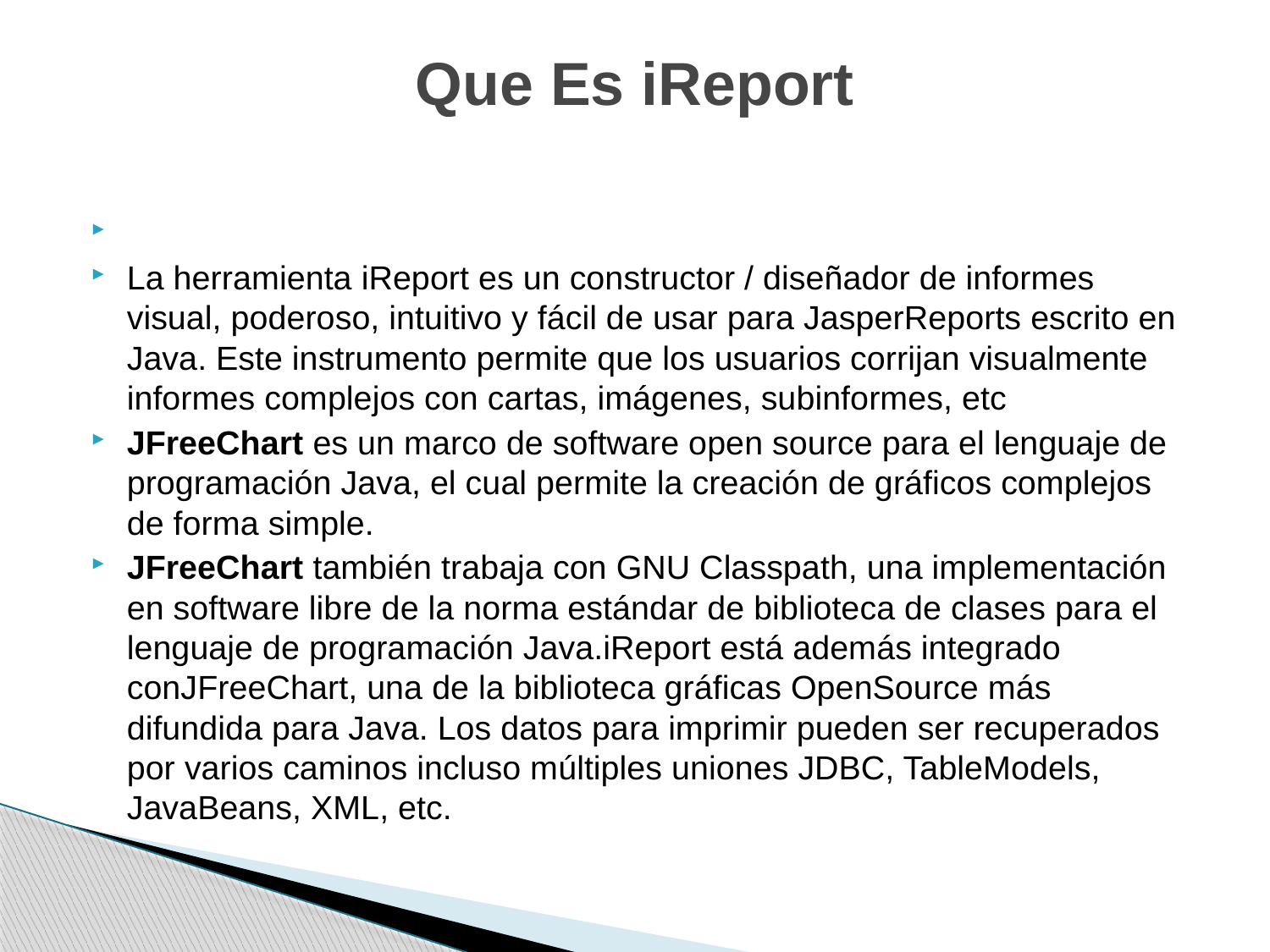

# Que Es iReport

La herramienta iReport es un constructor / diseñador de informes visual, poderoso, intuitivo y fácil de usar para JasperReports escrito en Java. Este instrumento permite que los usuarios corrijan visualmente informes complejos con cartas, imágenes, subinformes, etc
JFreeChart es un marco de software open source para el lenguaje de programación Java, el cual permite la creación de gráficos complejos de forma simple.
JFreeChart también trabaja con GNU Classpath, una implementación en software libre de la norma estándar de biblioteca de clases para el lenguaje de programación Java.iReport está además integrado conJFreeChart, una de la biblioteca gráficas OpenSource más difundida para Java. Los datos para imprimir pueden ser recuperados por varios caminos incluso múltiples uniones JDBC, TableModels, JavaBeans, XML, etc.